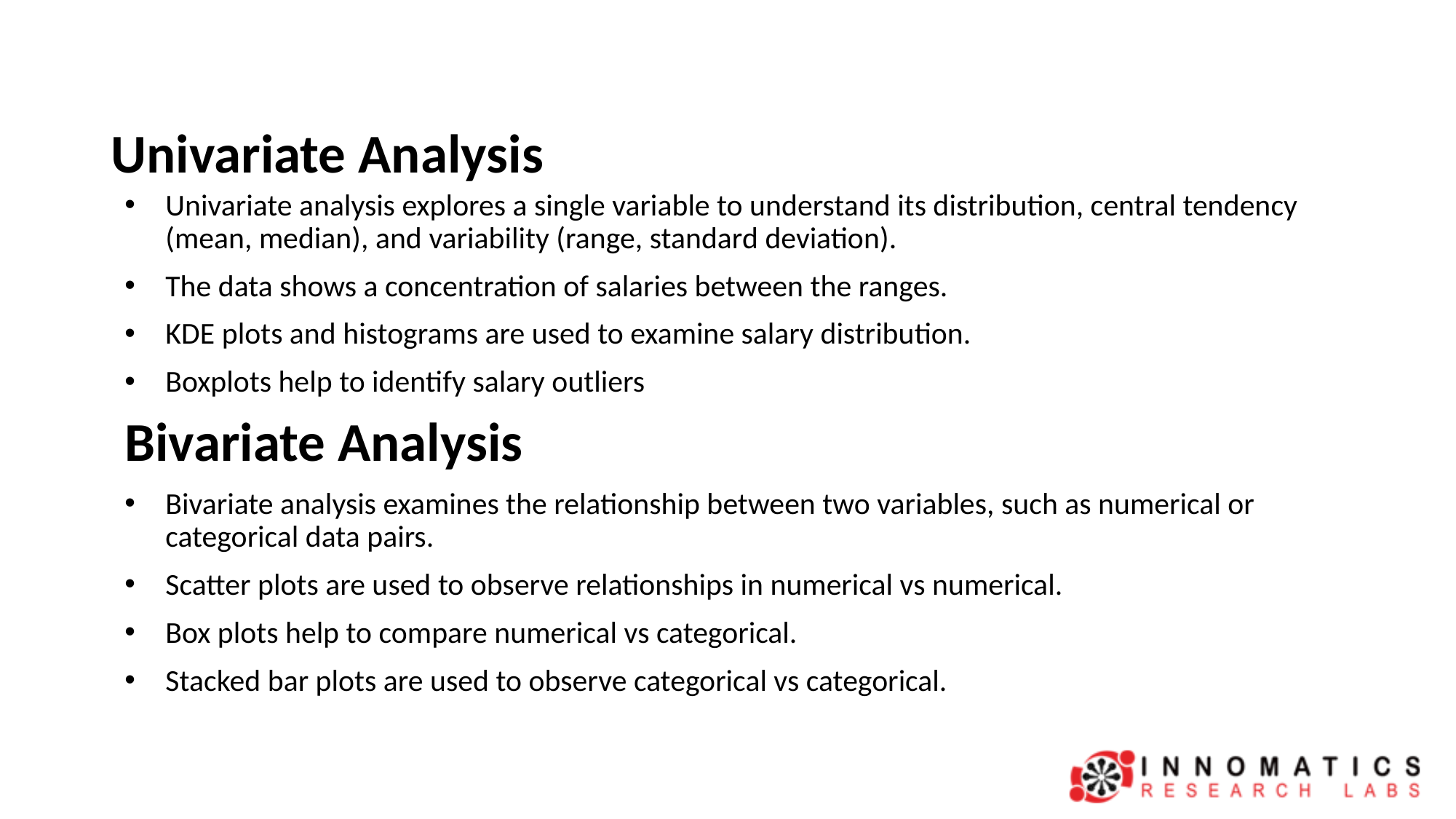

# Univariate Analysis
Univariate analysis explores a single variable to understand its distribution, central tendency (mean, median), and variability (range, standard deviation).
The data shows a concentration of salaries between the ranges.
KDE plots and histograms are used to examine salary distribution.
Boxplots help to identify salary outliers​
Bivariate Analysis
Bivariate analysis examines the relationship between two variables, such as numerical or categorical data pairs.
Scatter plots are used to observe relationships in numerical vs numerical.
Box plots help to compare numerical vs categorical.
Stacked bar plots are used to observe categorical vs categorical.